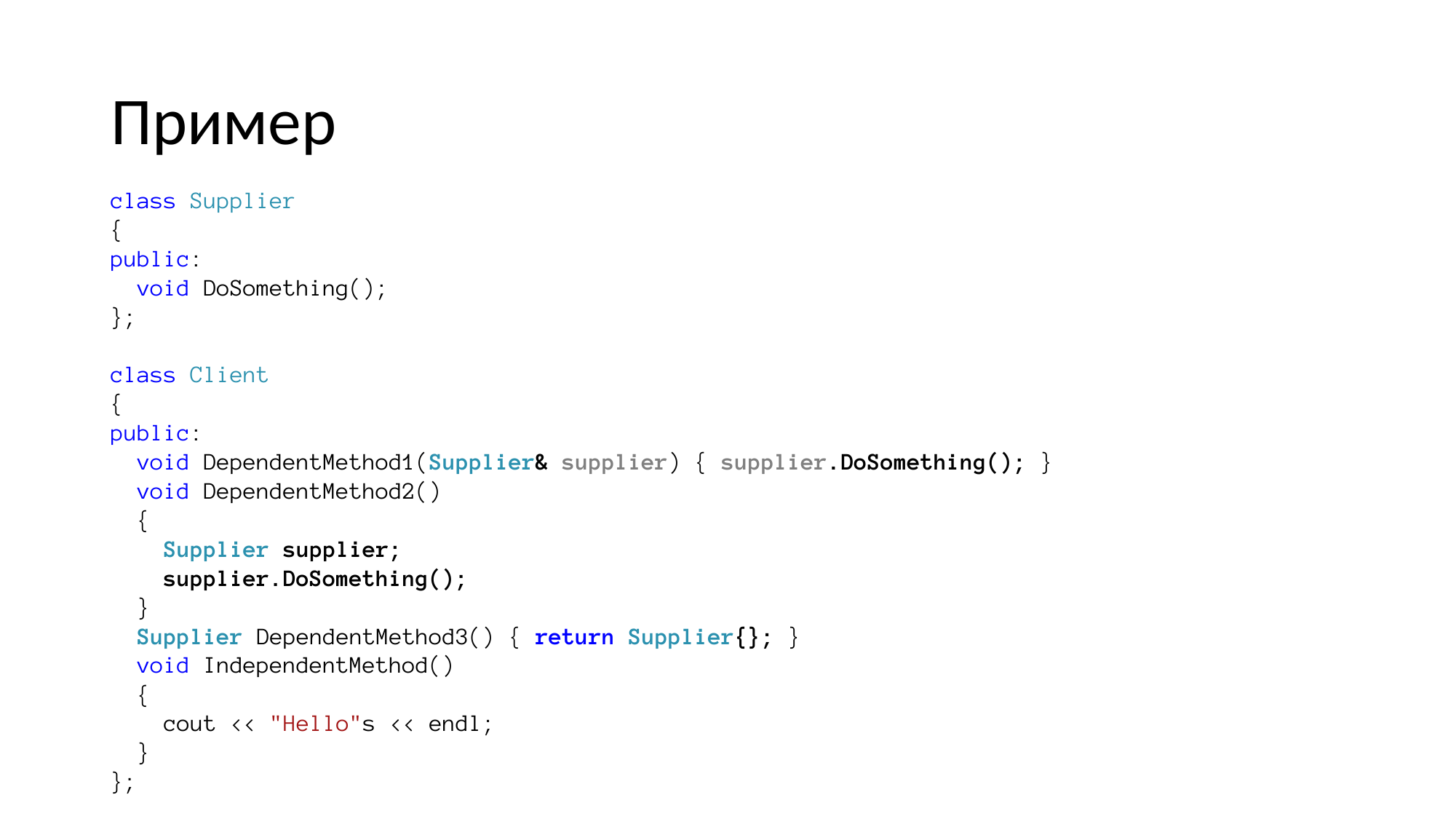

# Пример
class Supplier
{
public:
  void DoSomething();
};

class Client
{
public:
  void DependentMethod1(Supplier& supplier) { supplier.DoSomething(); }
  void DependentMethod2()
  {
    Supplier supplier;
    supplier.DoSomething();
  }
  Supplier DependentMethod3() { return Supplier{}; }
  void IndependentMethod()
  {
    cout << "Hello"s << endl;
  }
};